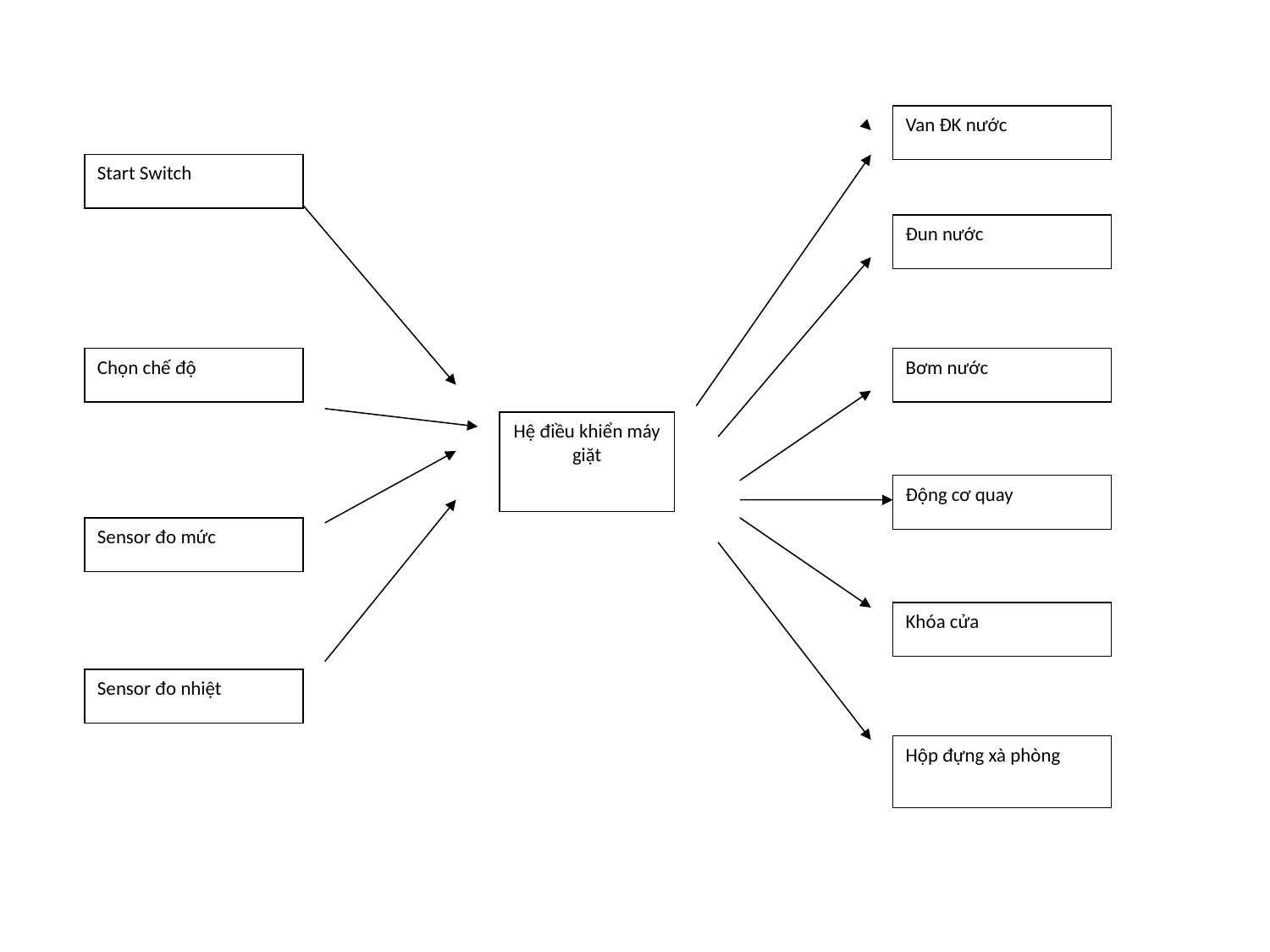

Van ĐK nước

Start Switch

Đun nước

Chọn chế độ
Bơm nước

Hệ điều khiển máy giặt

Động cơ quay

Sensor đo mức

Khóa cửa
Sensor đo nhiệt
Hộp đựng xà phòng